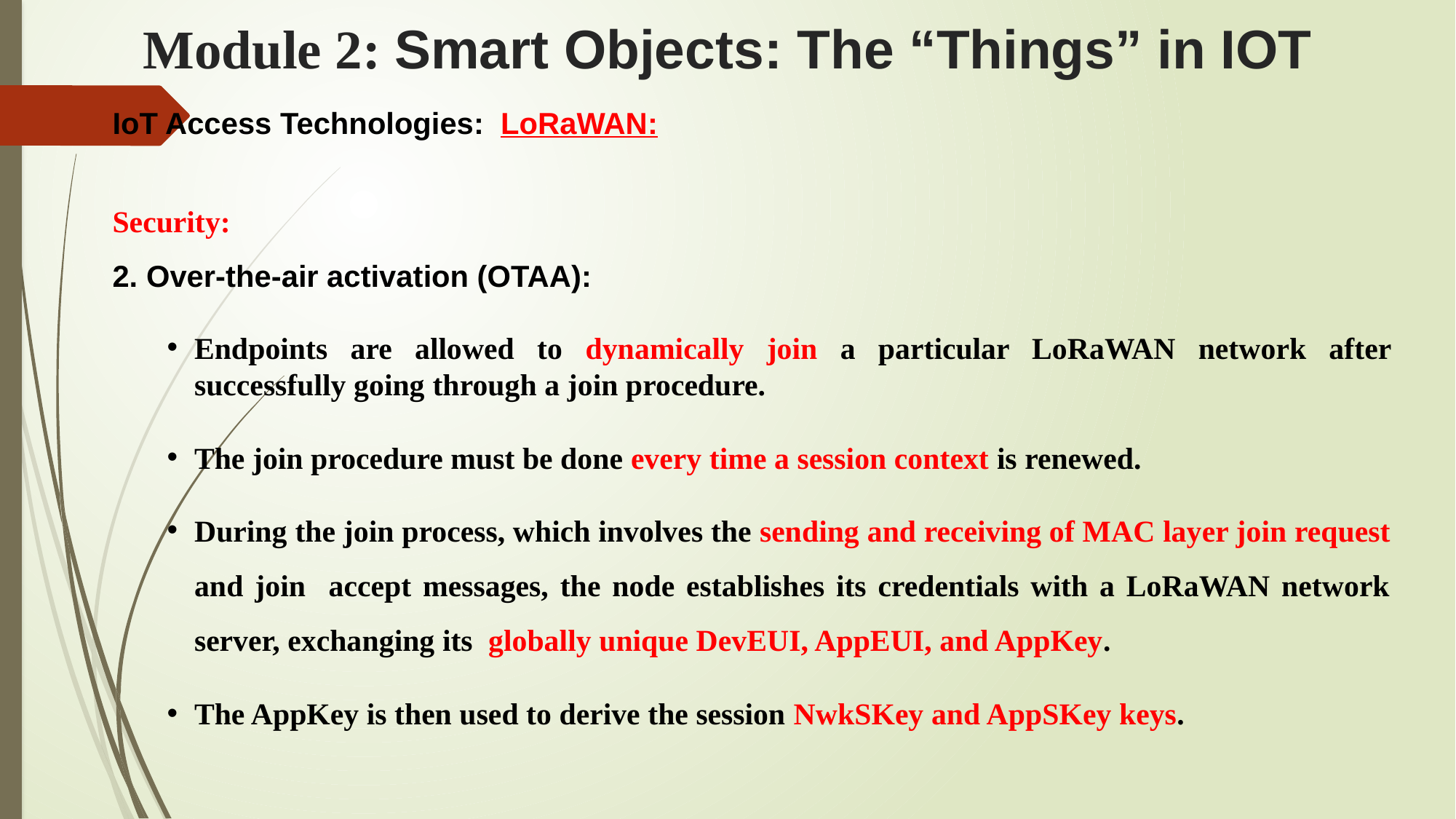

# Module 2: Smart Objects: The “Things” in IOT
IoT Access Technologies:  LoRaWAN:

Security:
Over-the-air activation (OTAA):
Endpoints are allowed to dynamically join a particular LoRaWAN network after successfully going through a join procedure.

The join procedure must be done every time a session context is renewed.
During the join process, which involves the sending and receiving of MAC layer join request and join  accept messages, the node establishes its credentials with a LoRaWAN network server, exchanging its  globally unique DevEUI, AppEUI, and AppKey.

The AppKey is then used to derive the session NwkSKey and AppSKey keys.